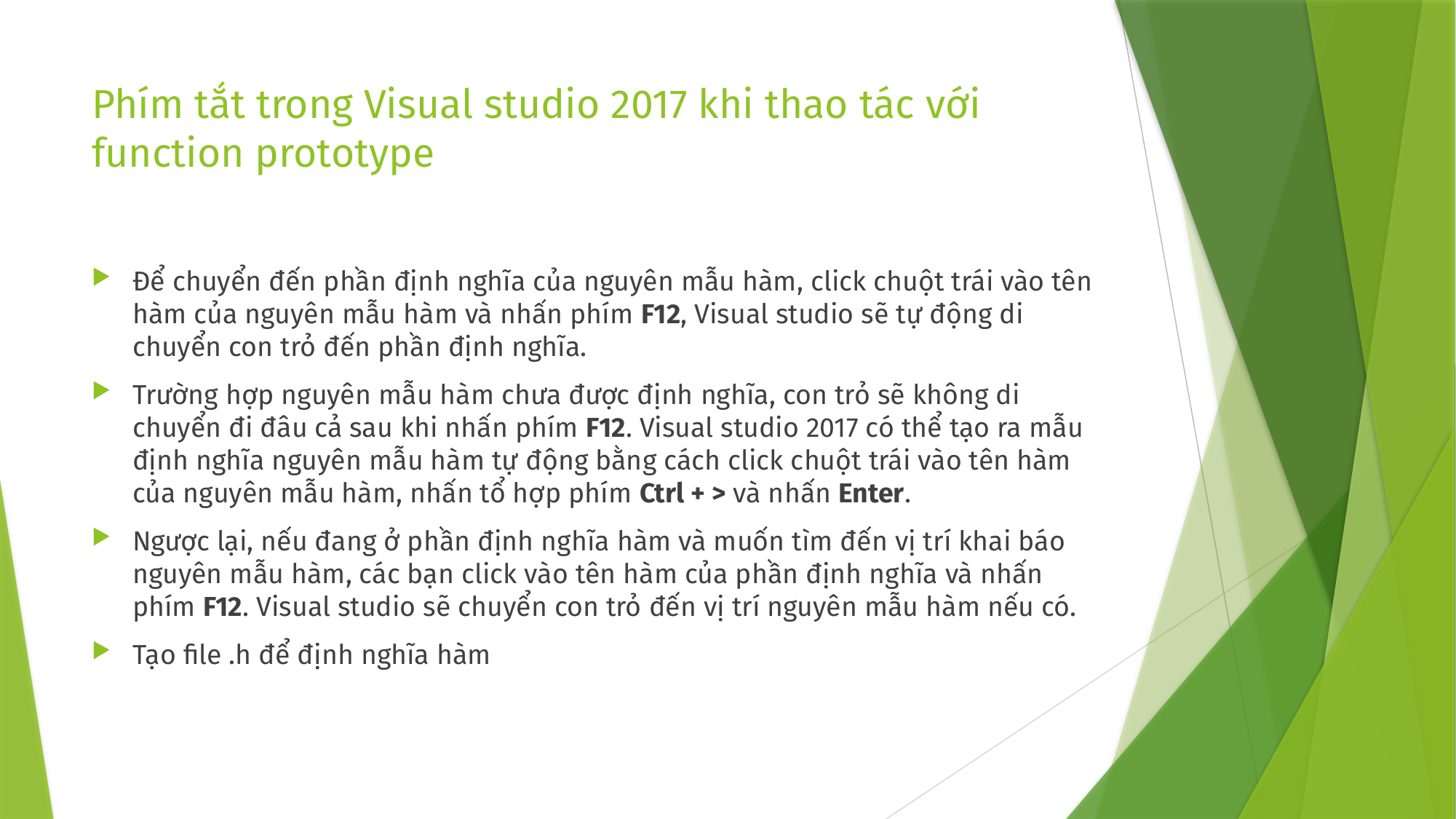

# Phím tắt trong Visual studio 2017 khi thao tác với function prototype
Để chuyển đến phần định nghĩa của nguyên mẫu hàm, click chuột trái vào tên hàm của nguyên mẫu hàm và nhấn phím F12, Visual studio sẽ tự động di chuyển con trỏ đến phần định nghĩa.
Trường hợp nguyên mẫu hàm chưa được định nghĩa, con trỏ sẽ không di chuyển đi đâu cả sau khi nhấn phím F12. Visual studio 2017 có thể tạo ra mẫu định nghĩa nguyên mẫu hàm tự động bằng cách click chuột trái vào tên hàm của nguyên mẫu hàm, nhấn tổ hợp phím Ctrl + > và nhấn Enter.
Ngược lại, nếu đang ở phần định nghĩa hàm và muốn tìm đến vị trí khai báo nguyên mẫu hàm, các bạn click vào tên hàm của phần định nghĩa và nhấn phím F12. Visual studio sẽ chuyển con trỏ đến vị trí nguyên mẫu hàm nếu có.
Tạo file .h để định nghĩa hàm